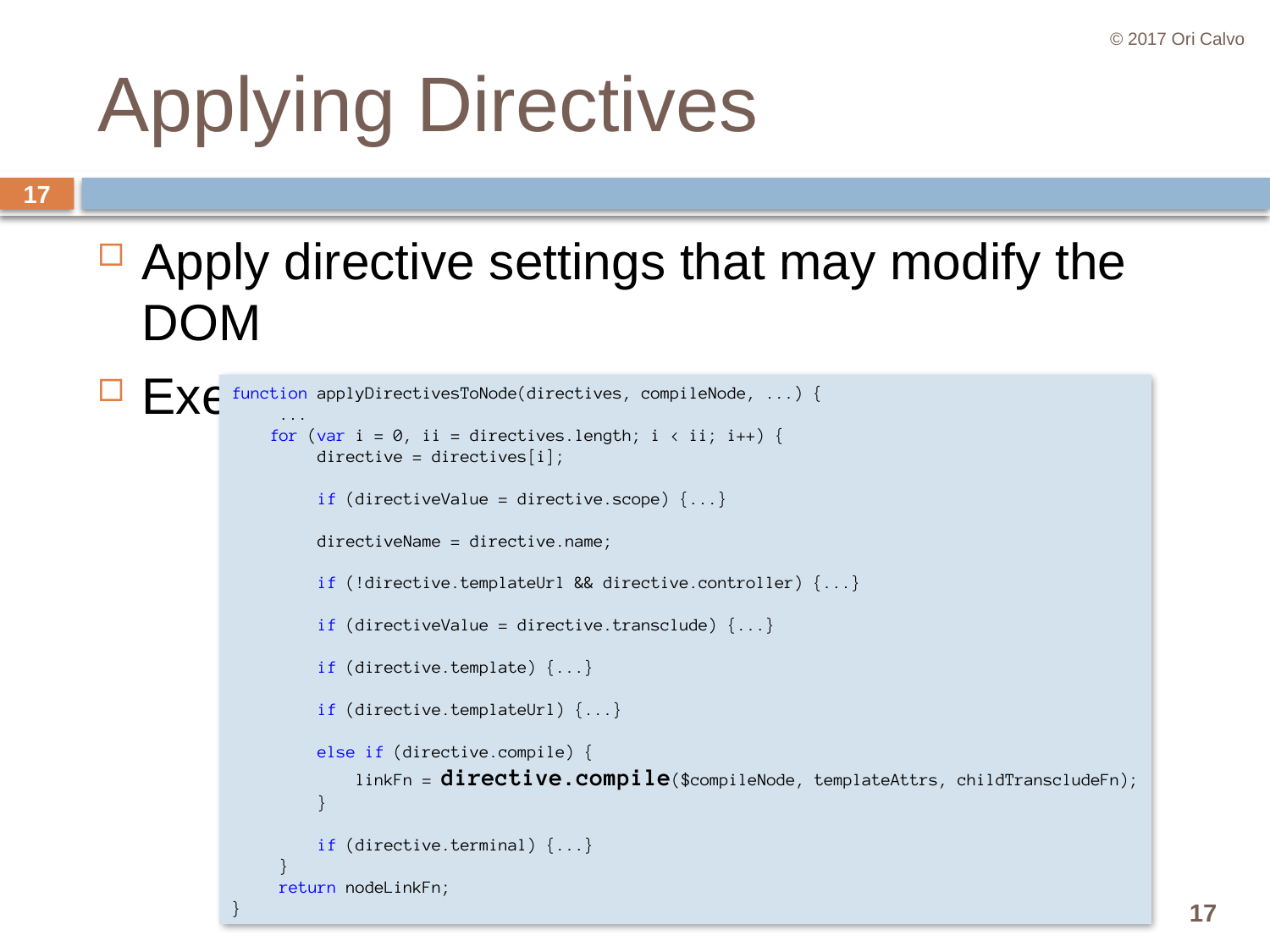

© 2017 Ori Calvo
# Applying Directives
17
Apply directive settings that may modify the DOM
Execute the directive’s compile function
function applyDirectivesToNode(directives, compileNode, ...) {
     ...
    for (var i = 0, ii = directives.length; i < ii; i++) {
         directive = directives[i];

         if (directiveValue = directive.scope) {...}

         directiveName = directive.name;

         if (!directive.templateUrl && directive.controller) {...}

         if (directiveValue = directive.transclude) {...}

         if (directive.template) {...}

         if (directive.templateUrl) {...}

         else if (directive.compile) {
             linkFn = directive.compile($compileNode, templateAttrs, childTranscludeFn);
         }

         if (directive.terminal) {...}
     }
     return nodeLinkFn;
}